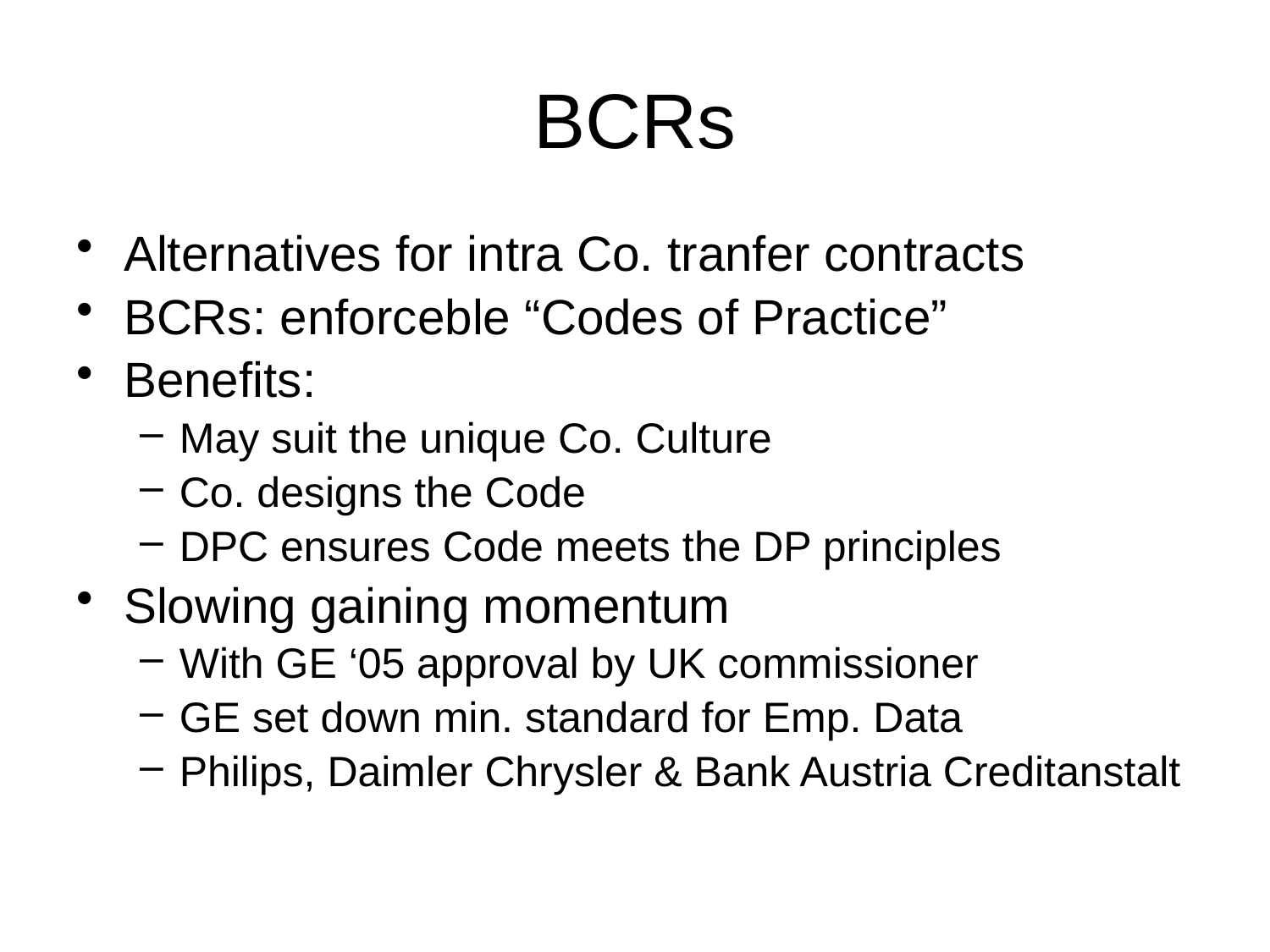

# BCRs
Alternatives for intra Co. tranfer contracts
BCRs: enforceble “Codes of Practice”
Benefits:
May suit the unique Co. Culture
Co. designs the Code
DPC ensures Code meets the DP principles
Slowing gaining momentum
With GE ‘05 approval by UK commissioner
GE set down min. standard for Emp. Data
Philips, Daimler Chrysler & Bank Austria Creditanstalt